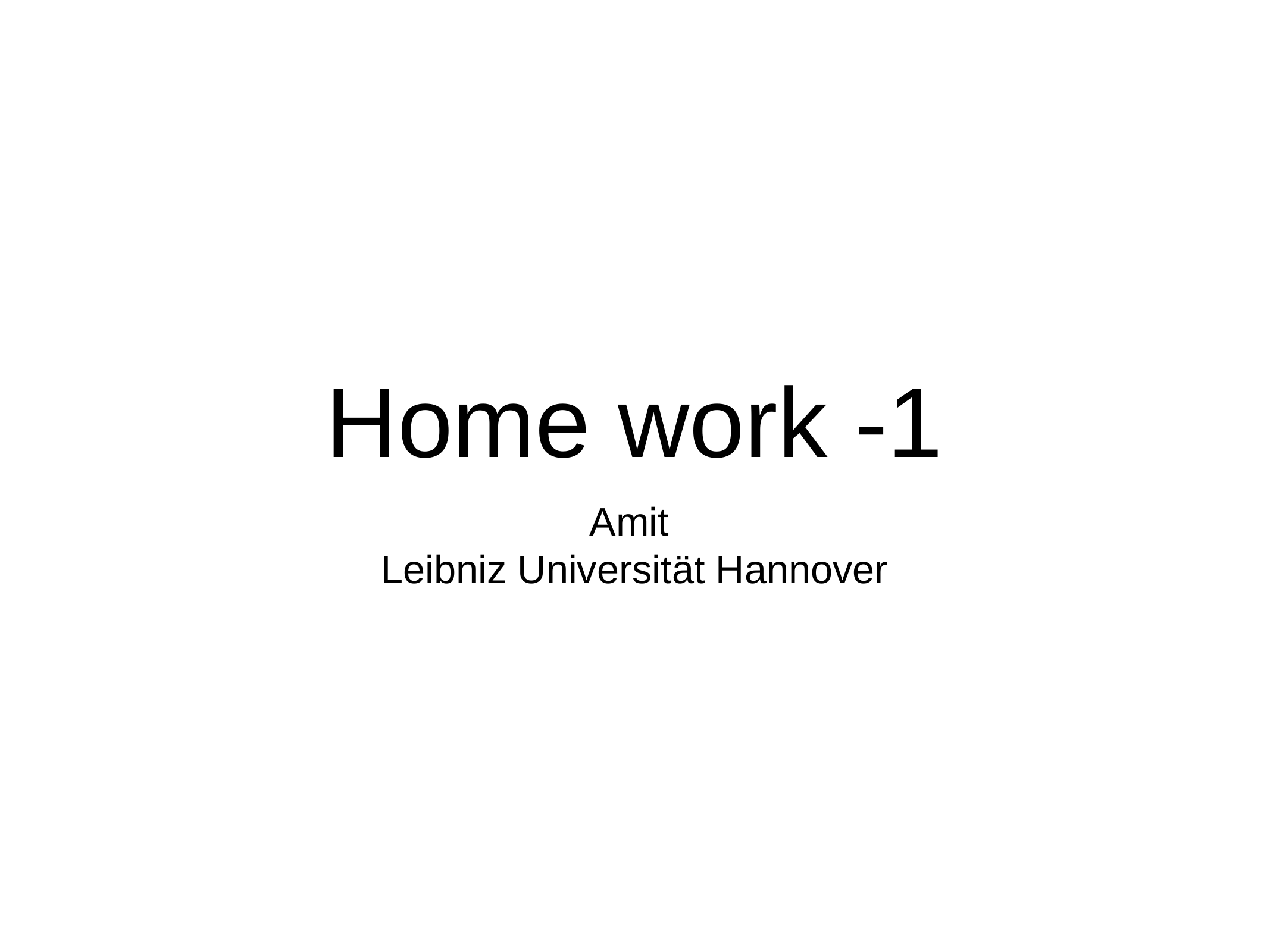

# Home work -1
Amit
Leibniz Universität Hannover